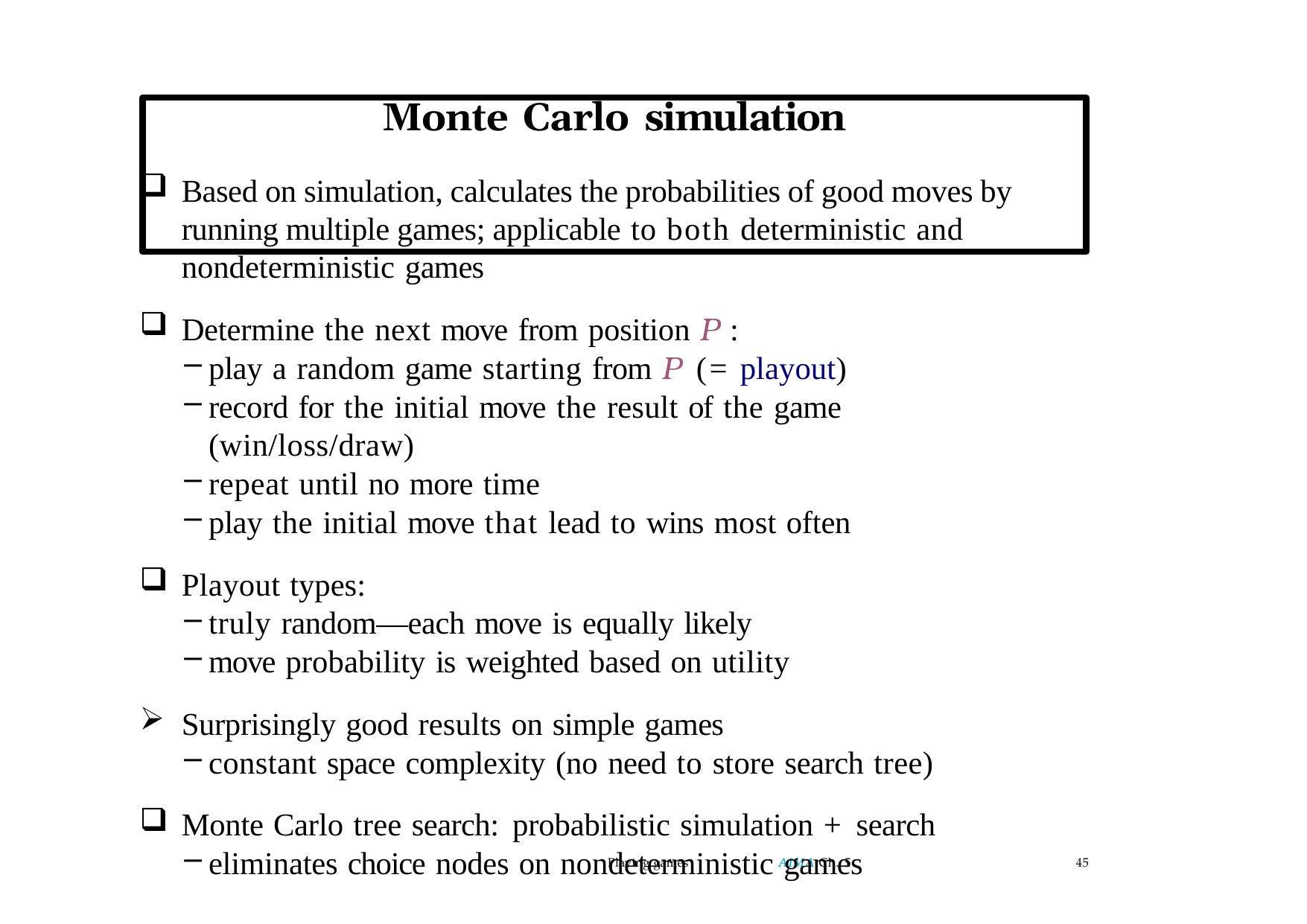

# Monte Carlo simulation
Based on simulation, calculates the probabilities of good moves by running multiple games; applicable to both deterministic and nondeterministic games
Determine the next move from position P :
play a random game starting from P (= playout)
record for the initial move the result of the game (win/loss/draw)
repeat until no more time
play the initial move that lead to wins most often
Playout types:
truly random—each move is equally likely
move probability is weighted based on utility
Surprisingly good results on simple games
constant space complexity (no need to store search tree)
Monte Carlo tree search: probabilistic simulation + search
eliminates choice nodes on nondeterministic games
Playing games
AIMA Ch. 5
45